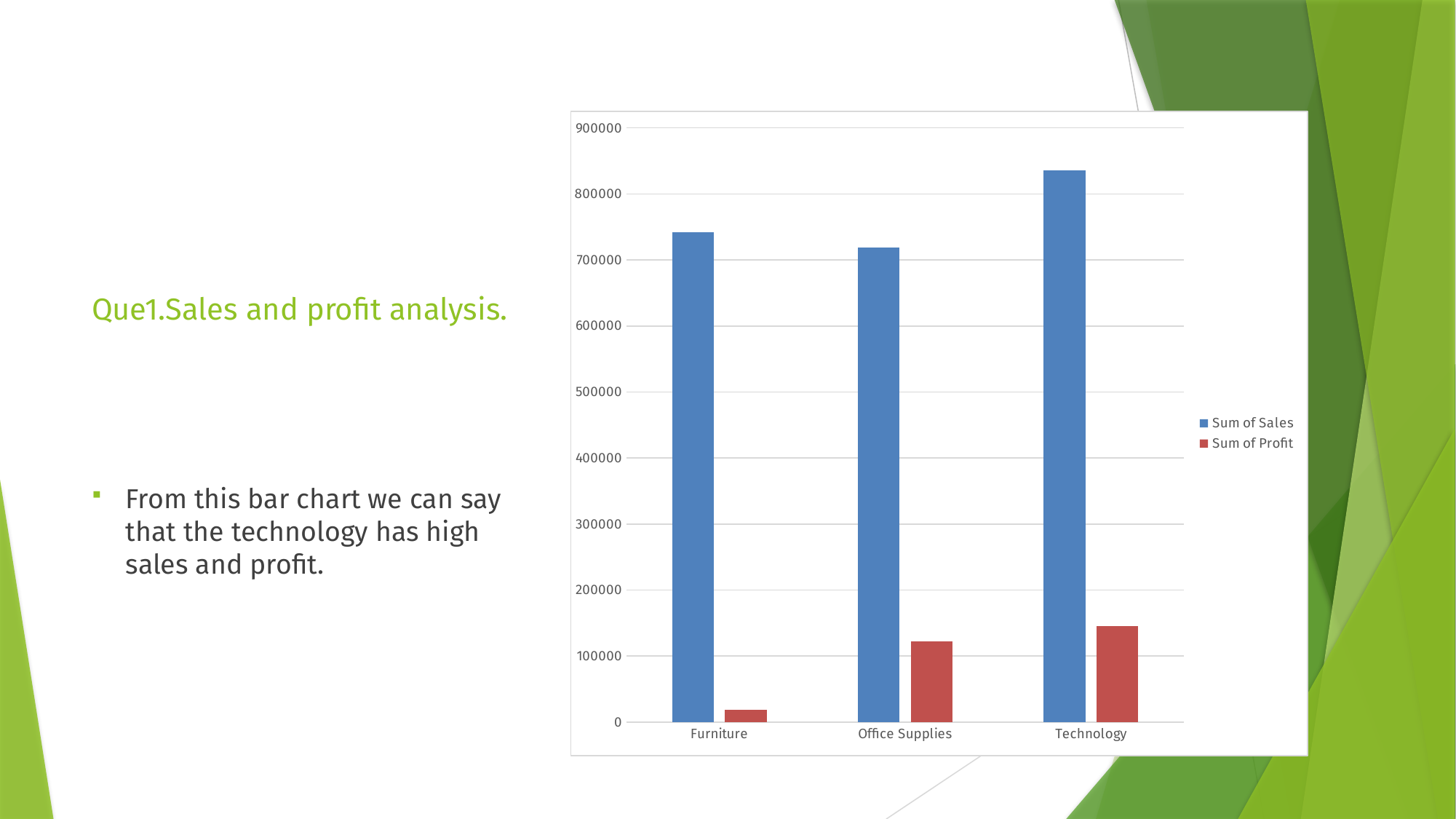

### Chart

| Category | Sum of Sales | Sum of Profit |
|---|---|---|
| Furniture | 741999.7952999998 | 18451.27279999999 |
| Office Supplies | 719047.0320000029 | 122490.8008000001 |
| Technology | 836154.0329999966 | 145454.9480999998 |
# Que1.Sales and profit analysis.

From this bar chart we can say that the technology has high sales and profit.